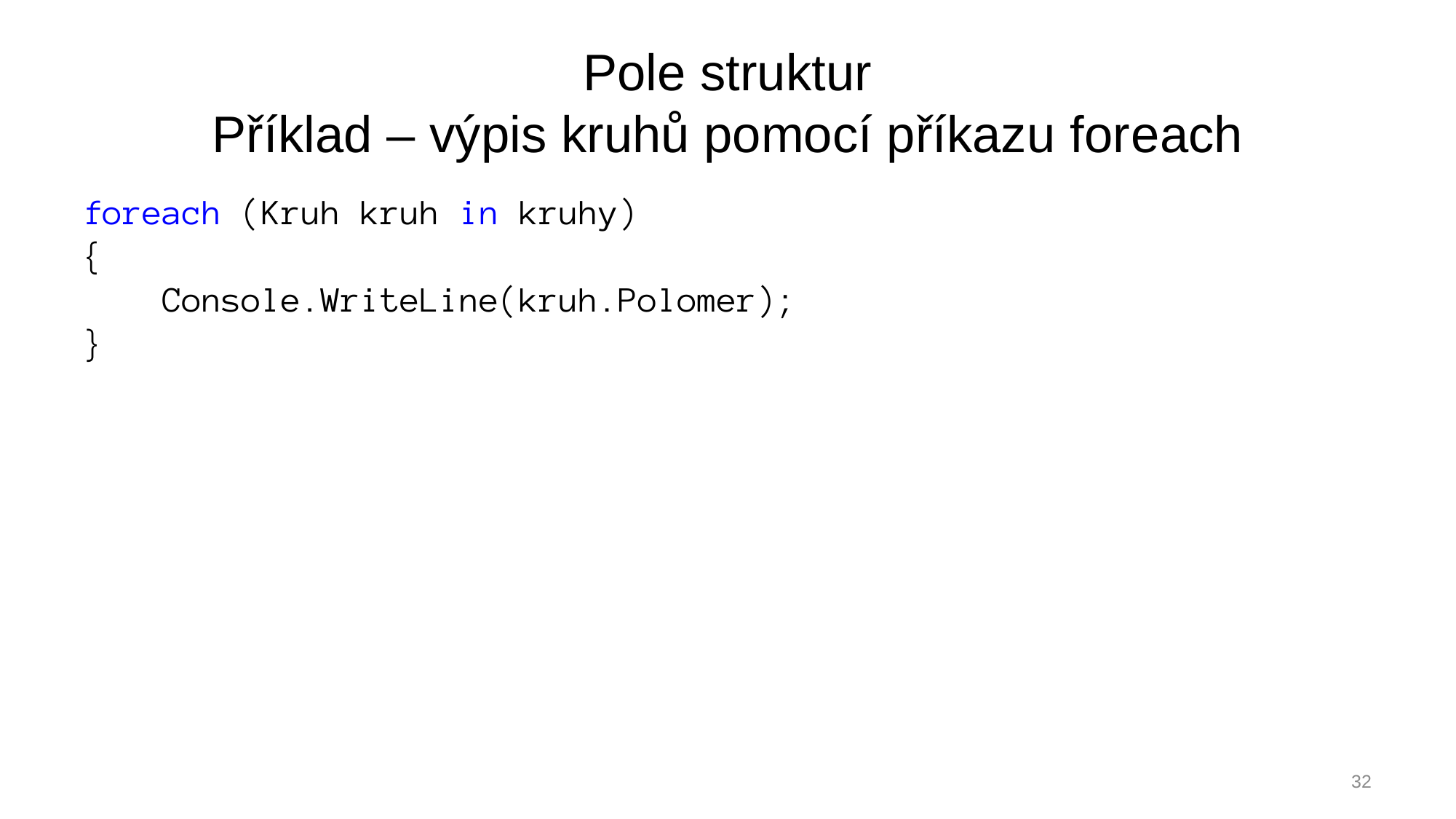

# Pole struktur Příklad – výpis kruhů pomocí příkazu foreach
foreach (Kruh kruh in kruhy)
{
    Console.WriteLine(kruh.Polomer);
}
32